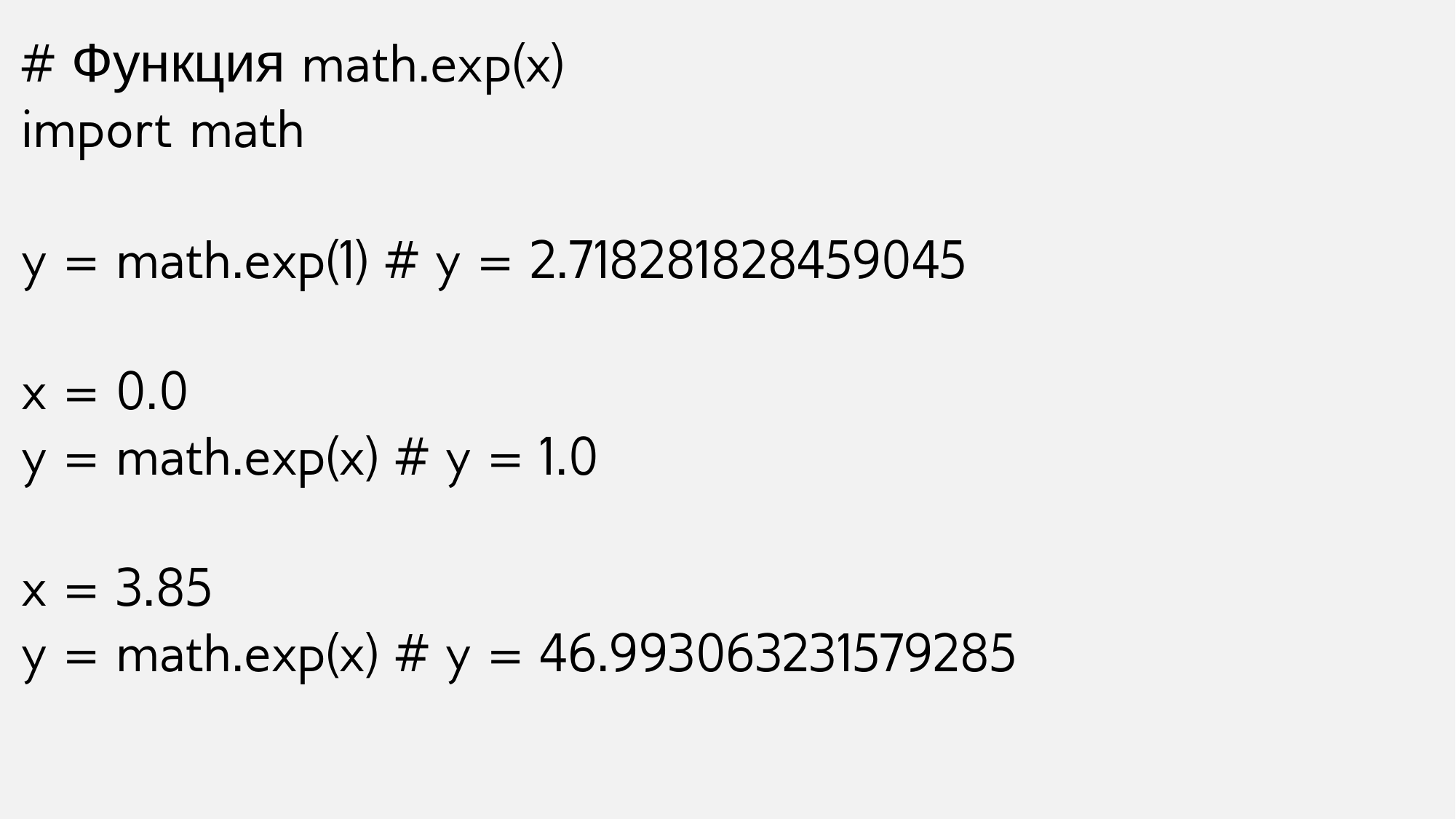

# Функция math.exp(x)
import math

y = math.exp(1) # y = 2.718281828459045

x = 0.0
y = math.exp(x) # y = 1.0

x = 3.85
y = math.exp(x) # y = 46.993063231579285